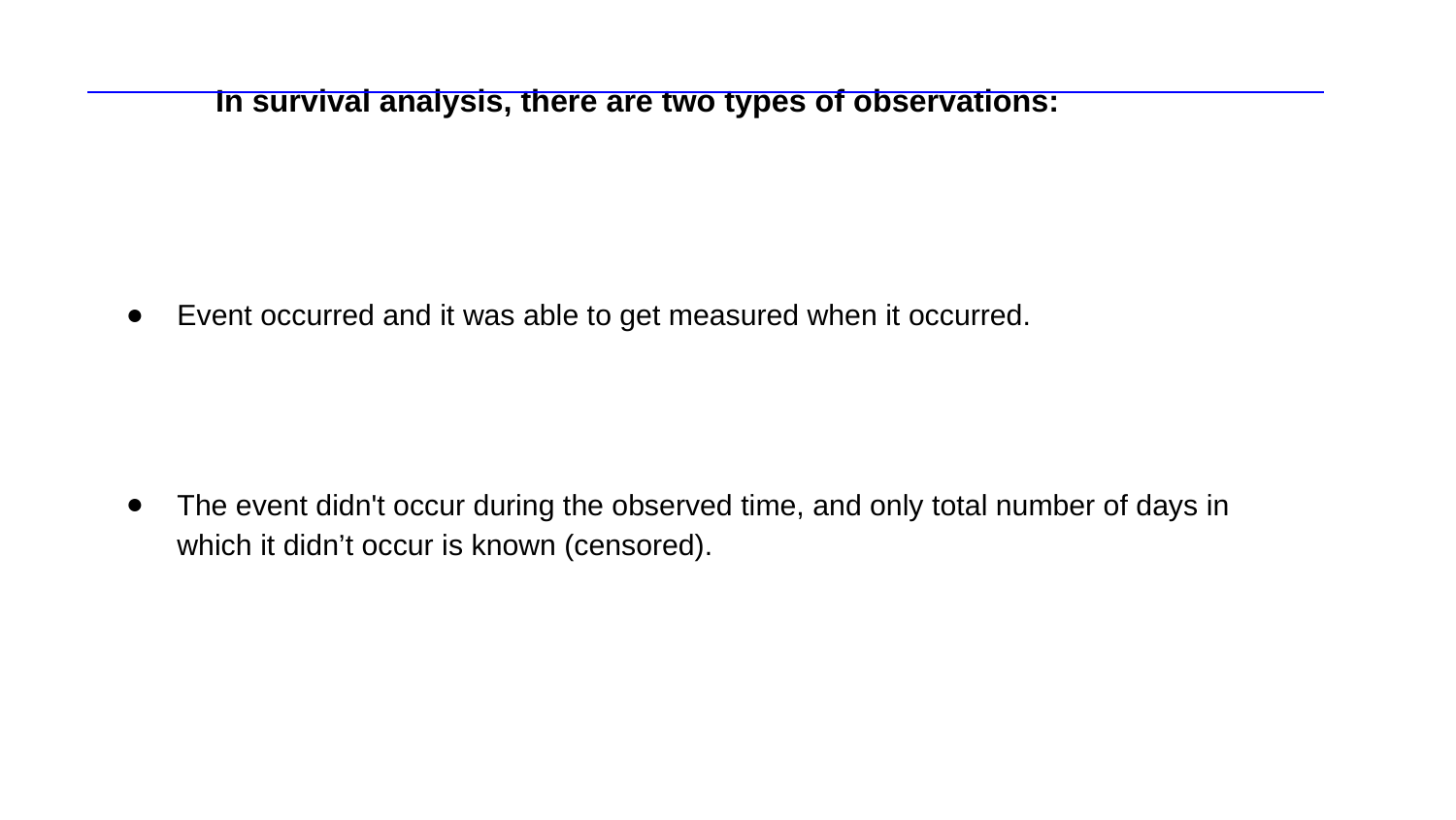

In survival analysis, there are two types of observations:

Event occurred and it was able to get measured when it occurred.

The event didn't occur during the observed time, and only total number of days in which it didn’t occur is known (censored).